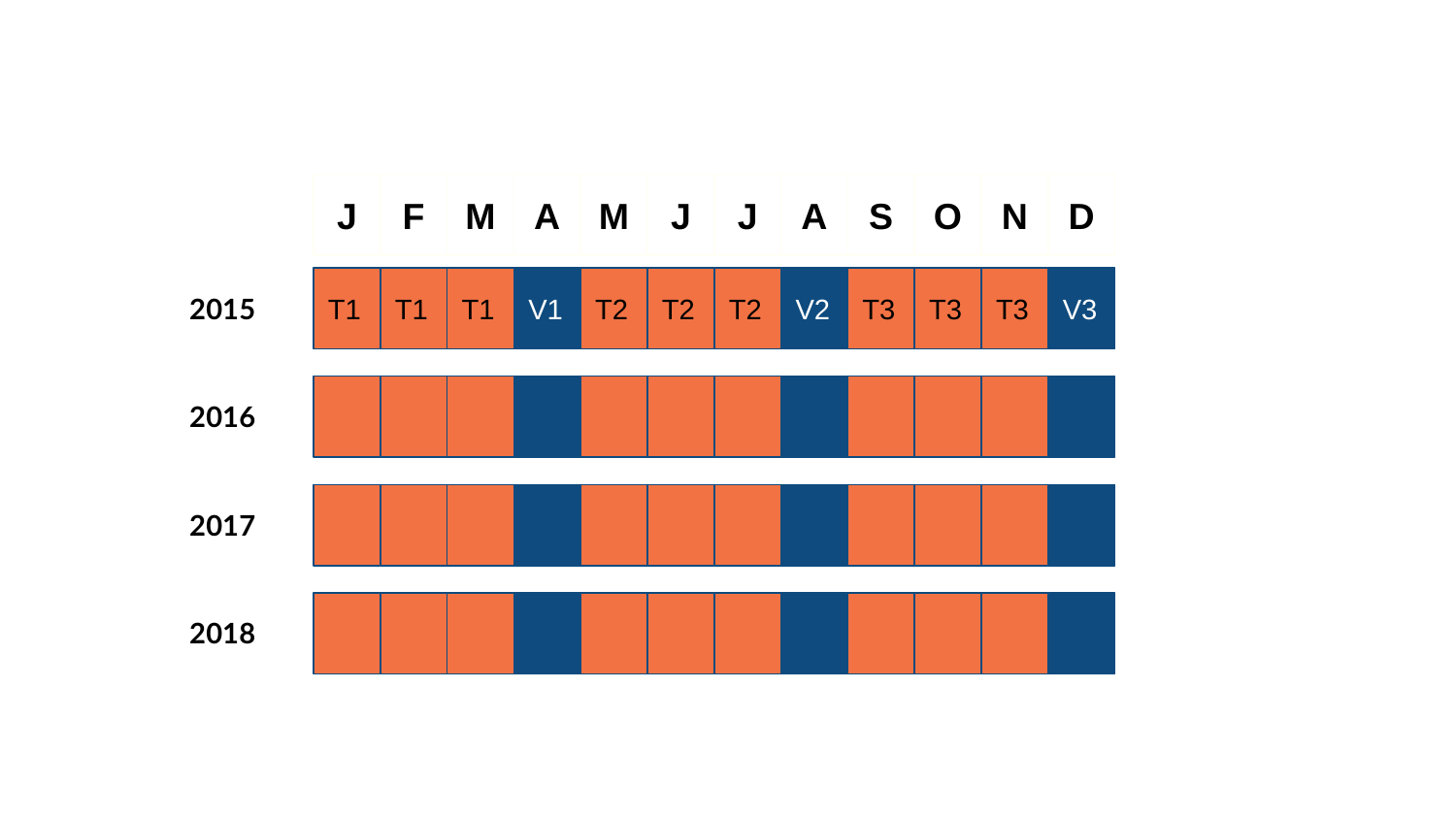

J
F
M
A
M
J
J
A
S
O
N
D
T1
T1
T1
V1
T2
T2
T2
V2
T3
T3
T3
V3
2015

2016

2017

2018